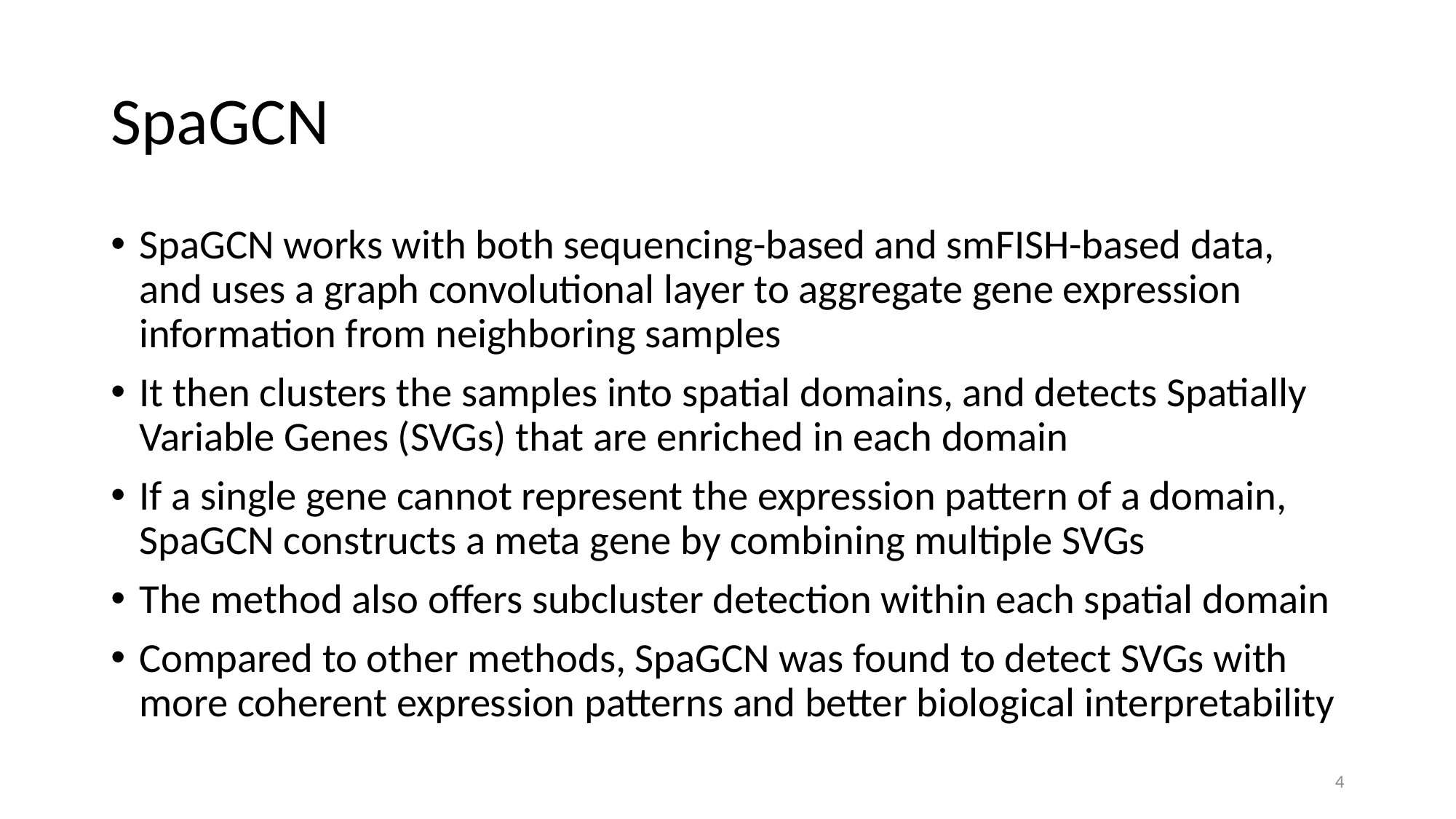

# SpaGCN
SpaGCN works with both sequencing-based and smFISH-based data, and uses a graph convolutional layer to aggregate gene expression information from neighboring samples
It then clusters the samples into spatial domains, and detects Spatially Variable Genes (SVGs) that are enriched in each domain
If a single gene cannot represent the expression pattern of a domain, SpaGCN constructs a meta gene by combining multiple SVGs
The method also offers subcluster detection within each spatial domain
Compared to other methods, SpaGCN was found to detect SVGs with more coherent expression patterns and better biological interpretability
4